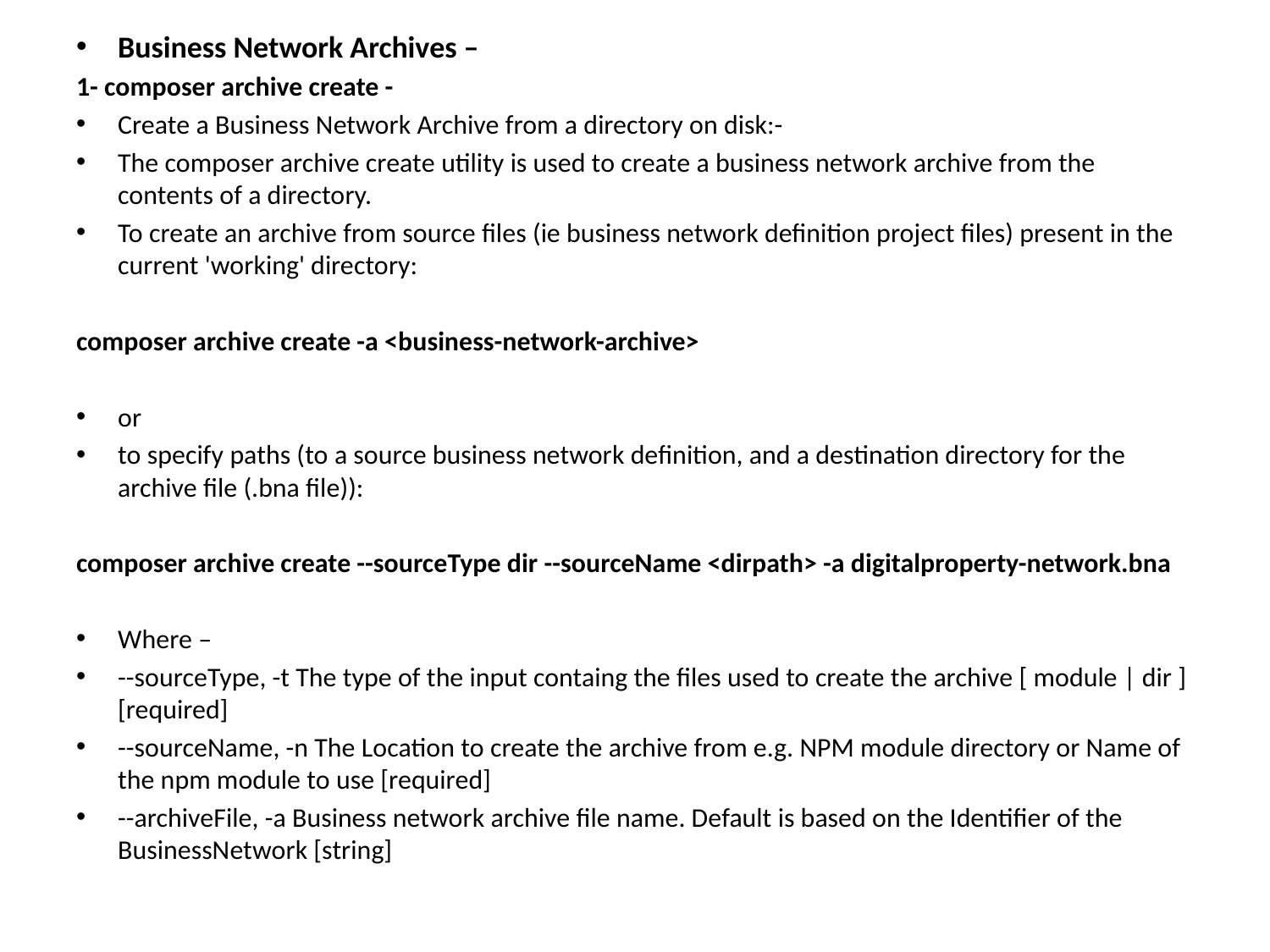

Business Network Archives –
1- composer archive create -
Create a Business Network Archive from a directory on disk:-
The composer archive create utility is used to create a business network archive from the contents of a directory.
To create an archive from source files (ie business network definition project files) present in the current 'working' directory:

composer archive create -a <business-network-archive>

or
to specify paths (to a source business network definition, and a destination directory for the archive file (.bna file)):

composer archive create --sourceType dir --sourceName <dirpath> -a digitalproperty-network.bna

Where –
--sourceType, -t The type of the input containg the files used to create the archive [ module | dir ] [required]
--sourceName, -n The Location to create the archive from e.g. NPM module directory or Name of the npm module to use [required]
--archiveFile, -a Business network archive file name. Default is based on the Identifier of the BusinessNetwork [string]